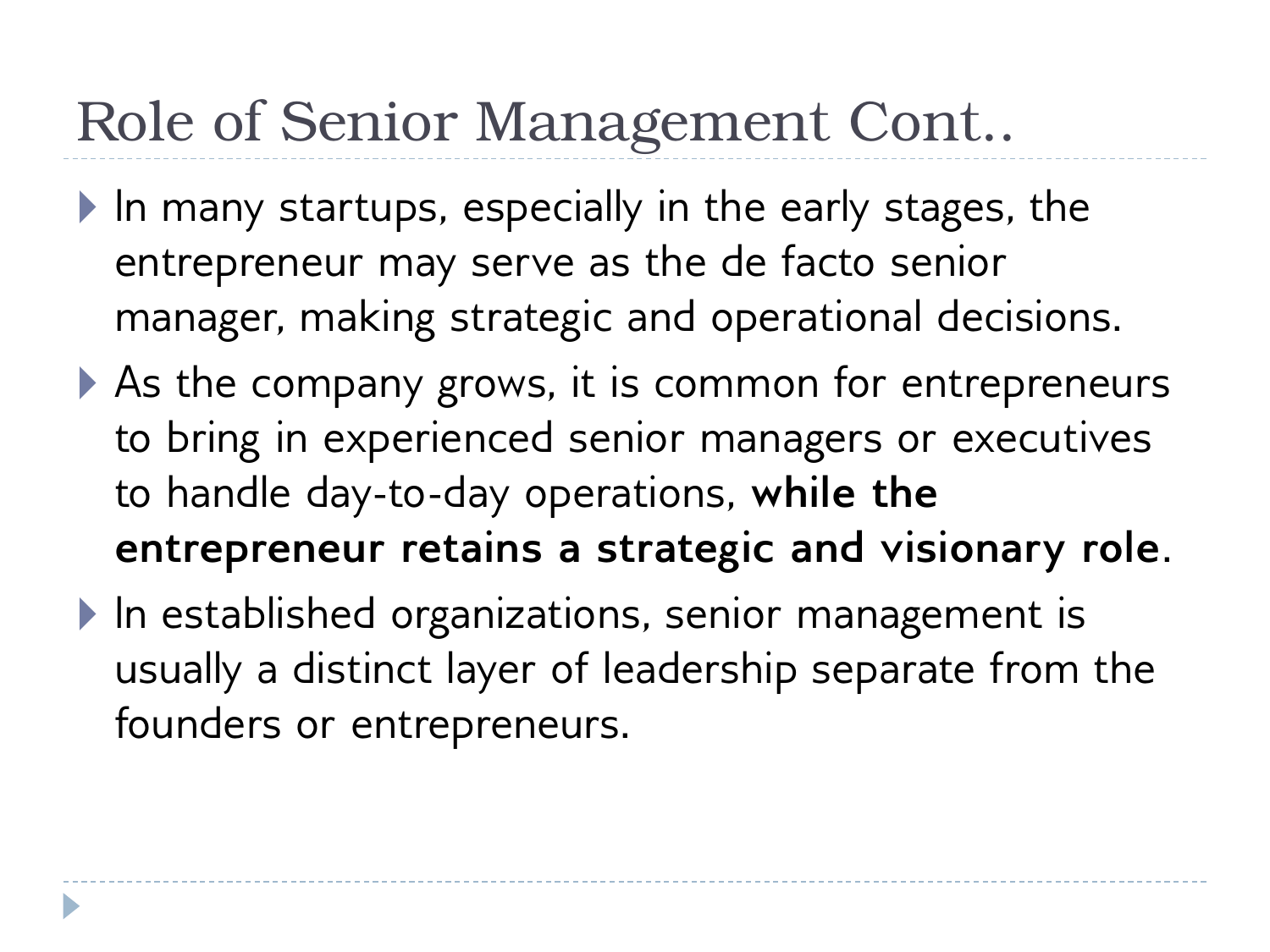

# Role of Senior Management Cont..
In many startups, especially in the early stages, the entrepreneur may serve as the de facto senior manager, making strategic and operational decisions.
As the company grows, it is common for entrepreneurs to bring in experienced senior managers or executives to handle day-to-day operations, while the entrepreneur retains a strategic and visionary role.
In established organizations, senior management is usually a distinct layer of leadership separate from the founders or entrepreneurs.